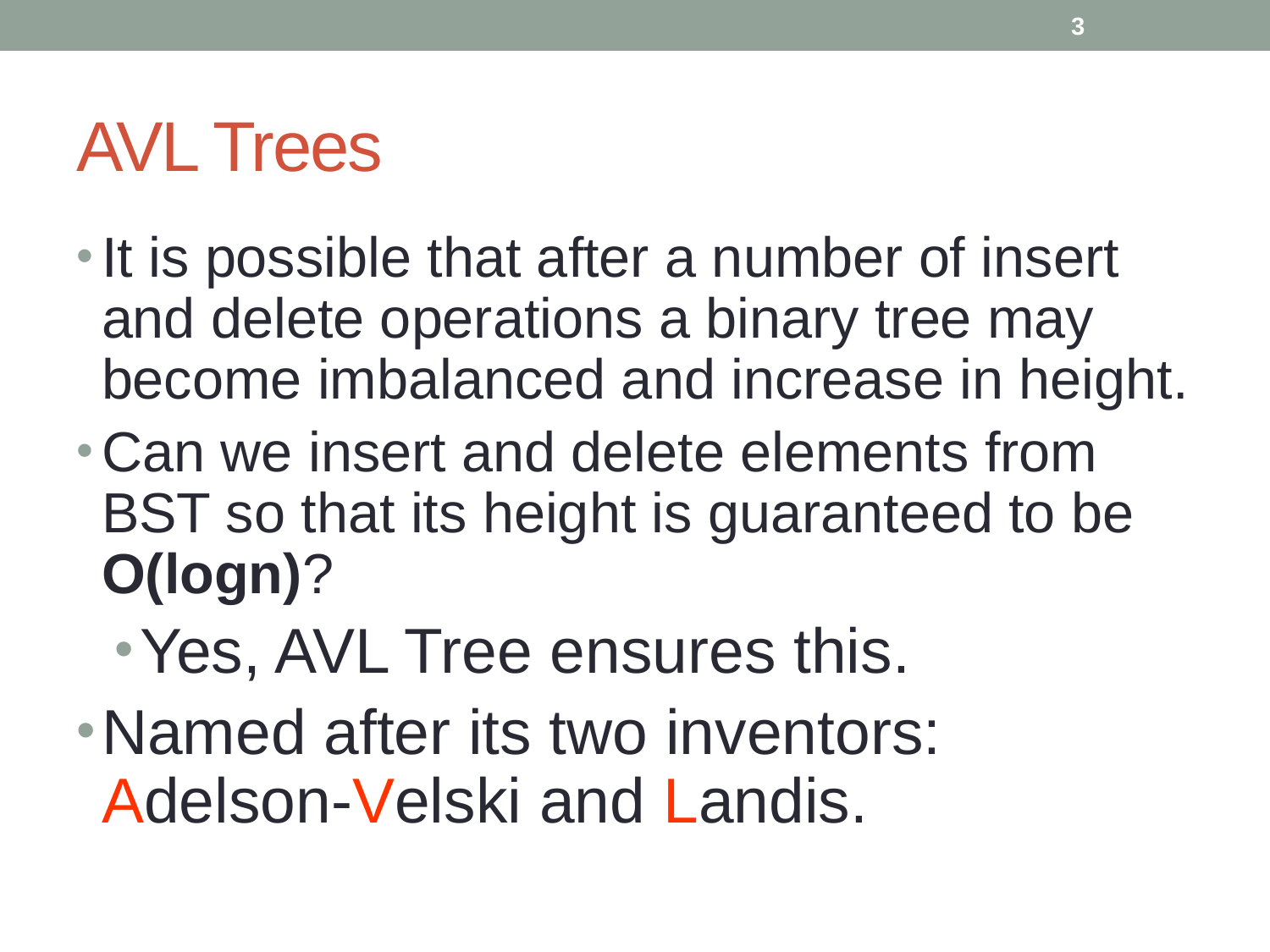

3
# AVL Trees
It is possible that after a number of insert and delete operations a binary tree may become imbalanced and increase in height.
Can we insert and delete elements from BST so that its height is guaranteed to be O(logn)?
Yes, AVL Tree ensures this.
Named after its two inventors: Adelson-Velski and Landis.